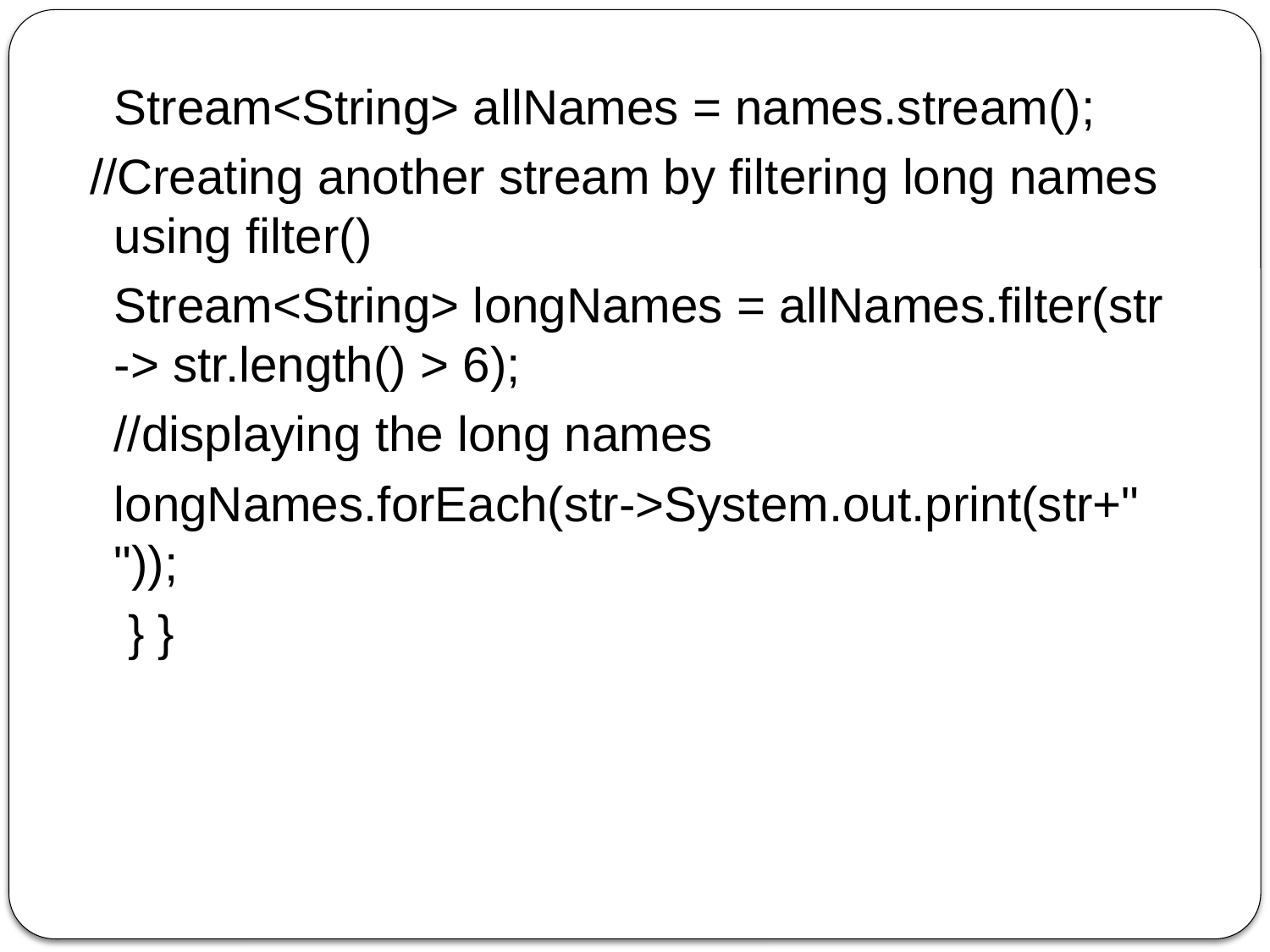

Stream<String> allNames = names.stream();
 //Creating another stream by filtering long names using filter()
	Stream<String> longNames = allNames.filter(str -> str.length() > 6);
	//displaying the long names
	longNames.forEach(str->System.out.print(str+" "));
	 } }